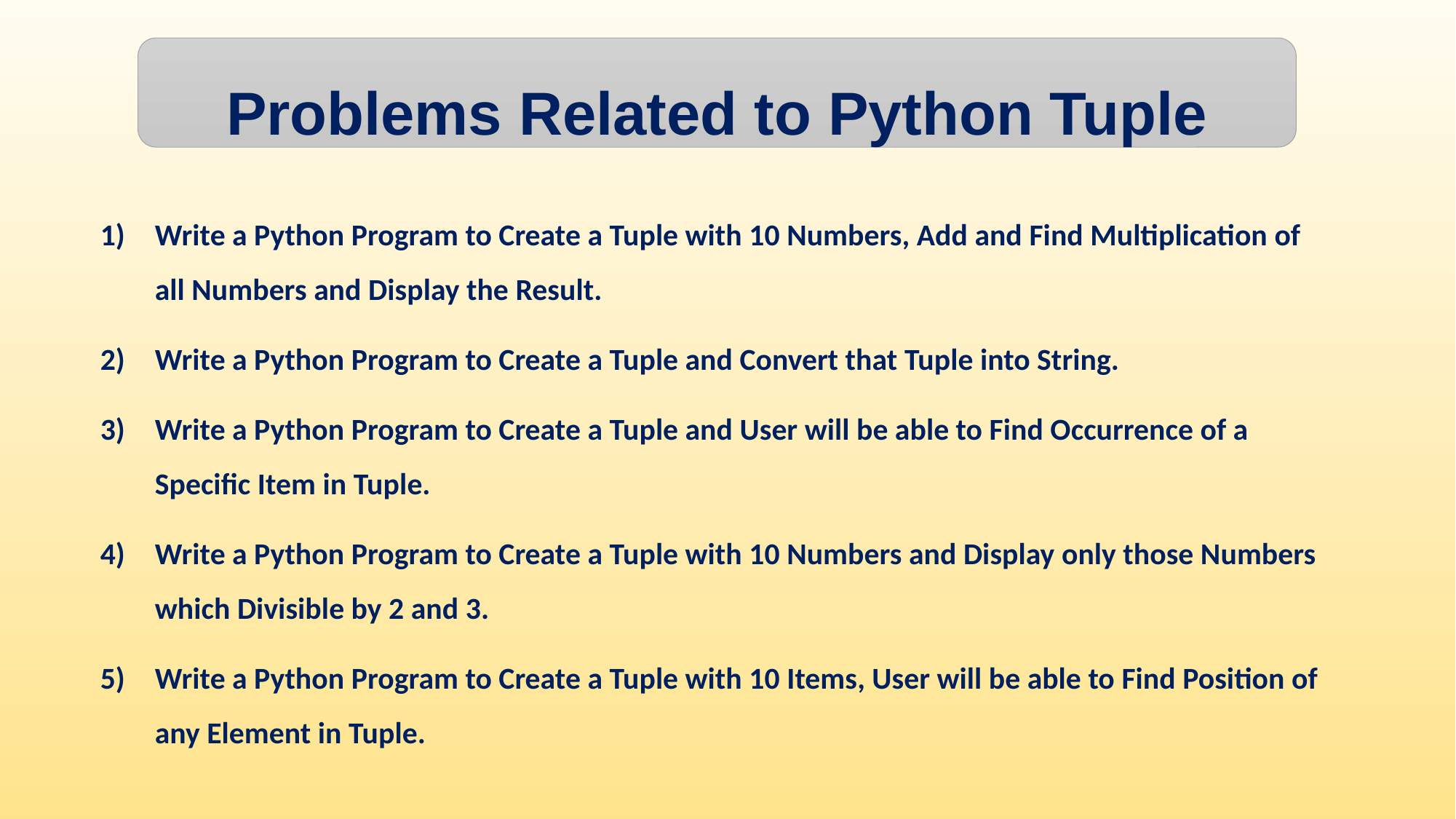

Problems Related to Python Tuple
Write a Python Program to Create a Tuple with 10 Numbers, Add and Find Multiplication of all Numbers and Display the Result.
Write a Python Program to Create a Tuple and Convert that Tuple into String.
Write a Python Program to Create a Tuple and User will be able to Find Occurrence of a Specific Item in Tuple.
Write a Python Program to Create a Tuple with 10 Numbers and Display only those Numbers which Divisible by 2 and 3.
Write a Python Program to Create a Tuple with 10 Items, User will be able to Find Position of any Element in Tuple.